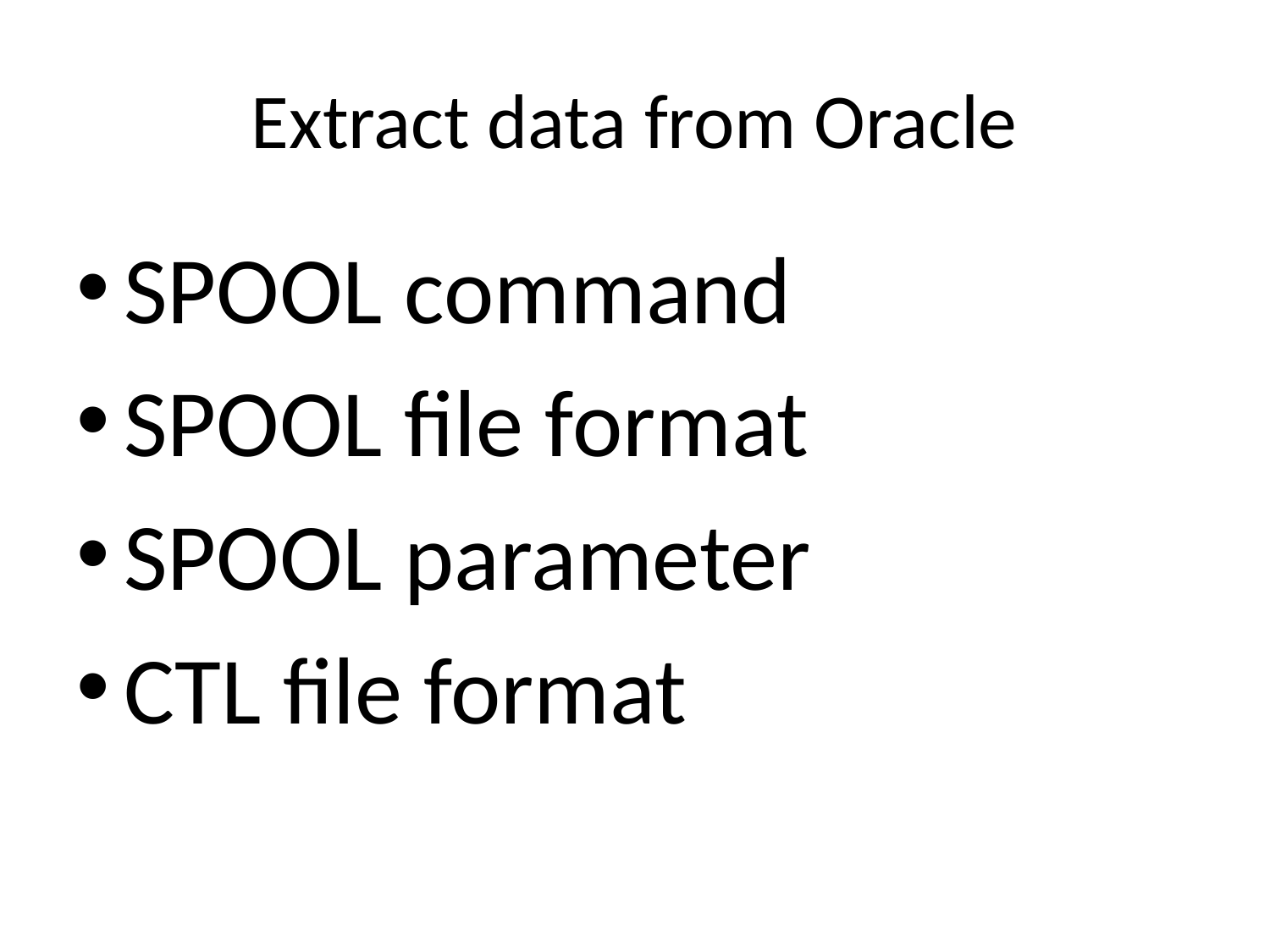

# Extract data from Oracle
SPOOL command
SPOOL file format
SPOOL parameter
CTL file format